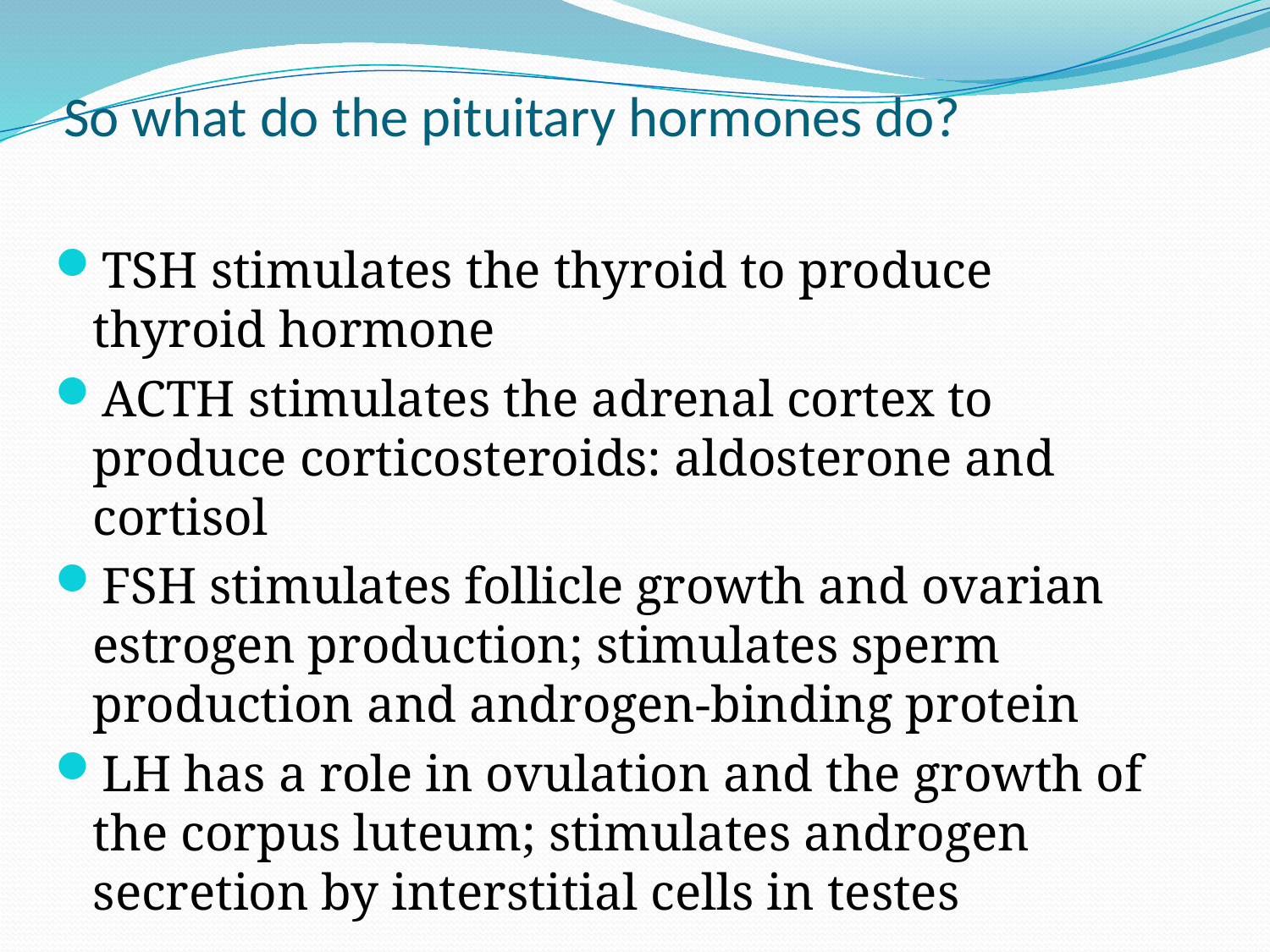

# So what do the pituitary hormones do?
TSH stimulates the thyroid to produce thyroid hormone
ACTH stimulates the adrenal cortex to produce corticosteroids: aldosterone and cortisol
FSH stimulates follicle growth and ovarian estrogen production; stimulates sperm production and androgen-binding protein
LH has a role in ovulation and the growth of the corpus luteum; stimulates androgen secretion by interstitial cells in testes

7